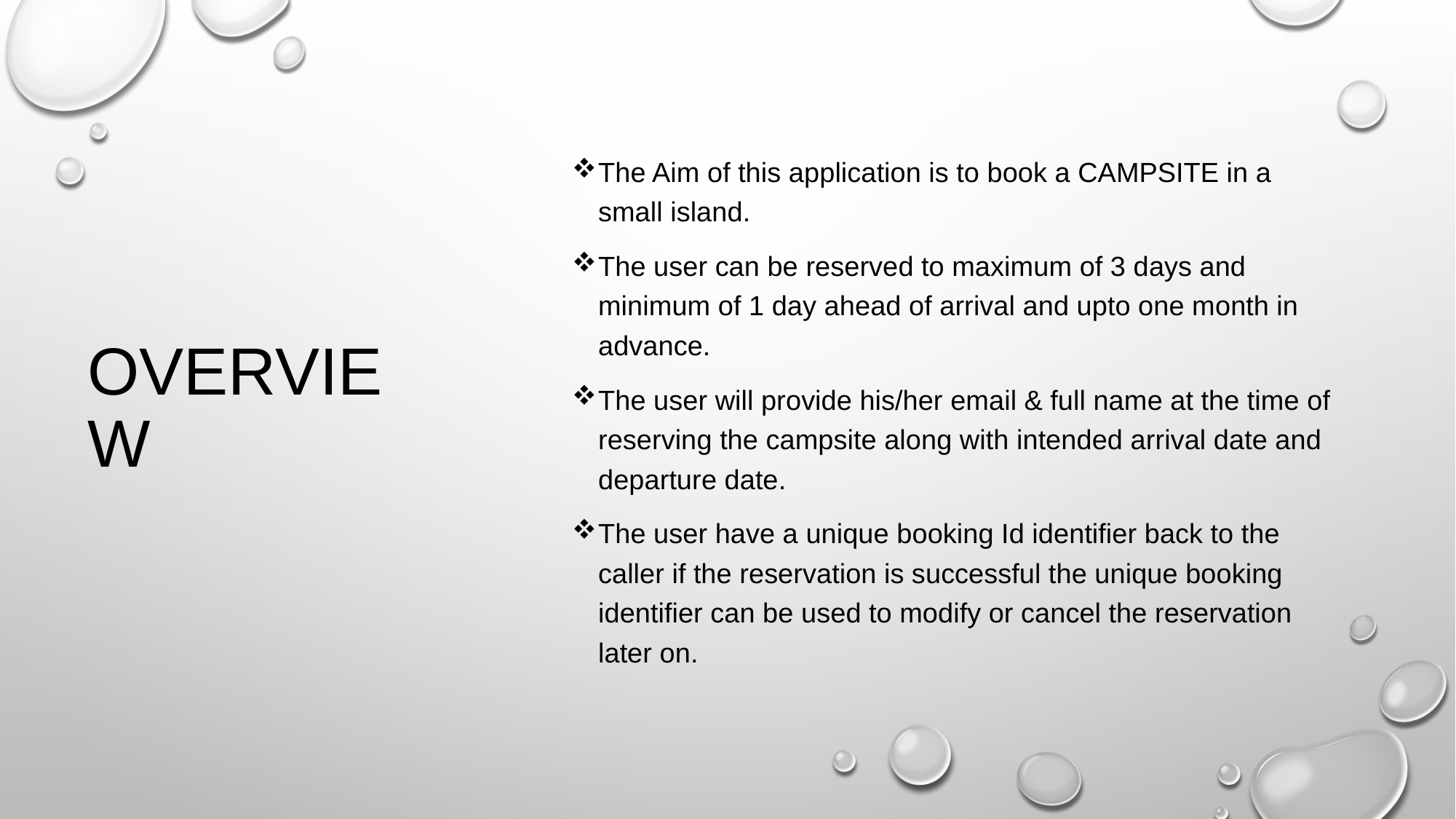

The Aim of this application is to book a CAMPSITE in a small island.
The user can be reserved to maximum of 3 days and minimum of 1 day ahead of arrival and upto one month in advance.
The user will provide his/her email & full name at the time of reserving the campsite along with intended arrival date and departure date.
The user have a unique booking Id identifier back to the caller if the reservation is successful the unique booking identifier can be used to modify or cancel the reservation later on.

# overview